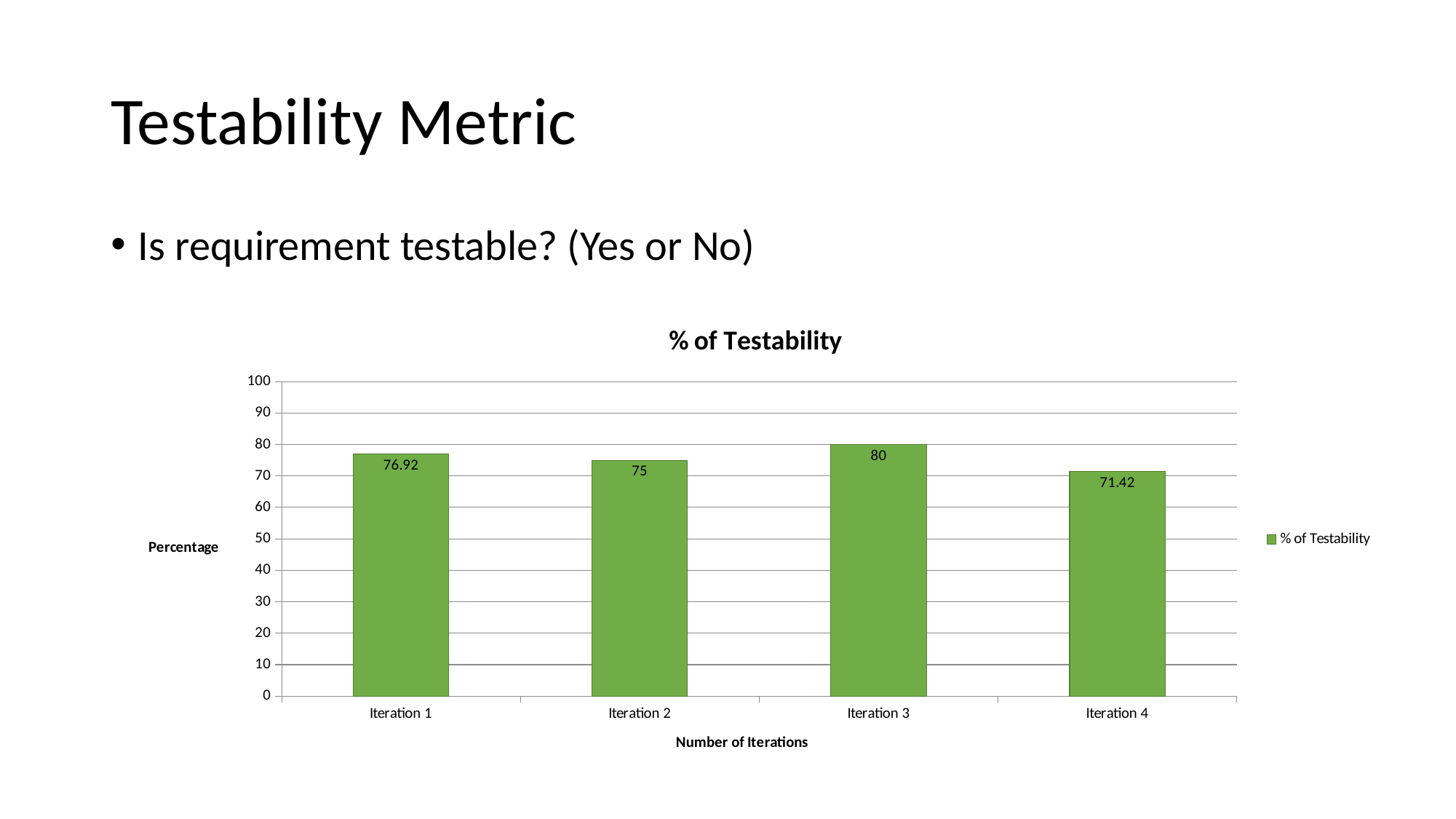

# Testability Metric
Is requirement testable? (Yes or No)

### Chart:

| Category | % of Testability |
|---|---|
| Iteration 1 | 76.92 |
| Iteration 2 | 75.0 |
| Iteration 3 | 80.0 |
| Iteration 4 | 71.42 |